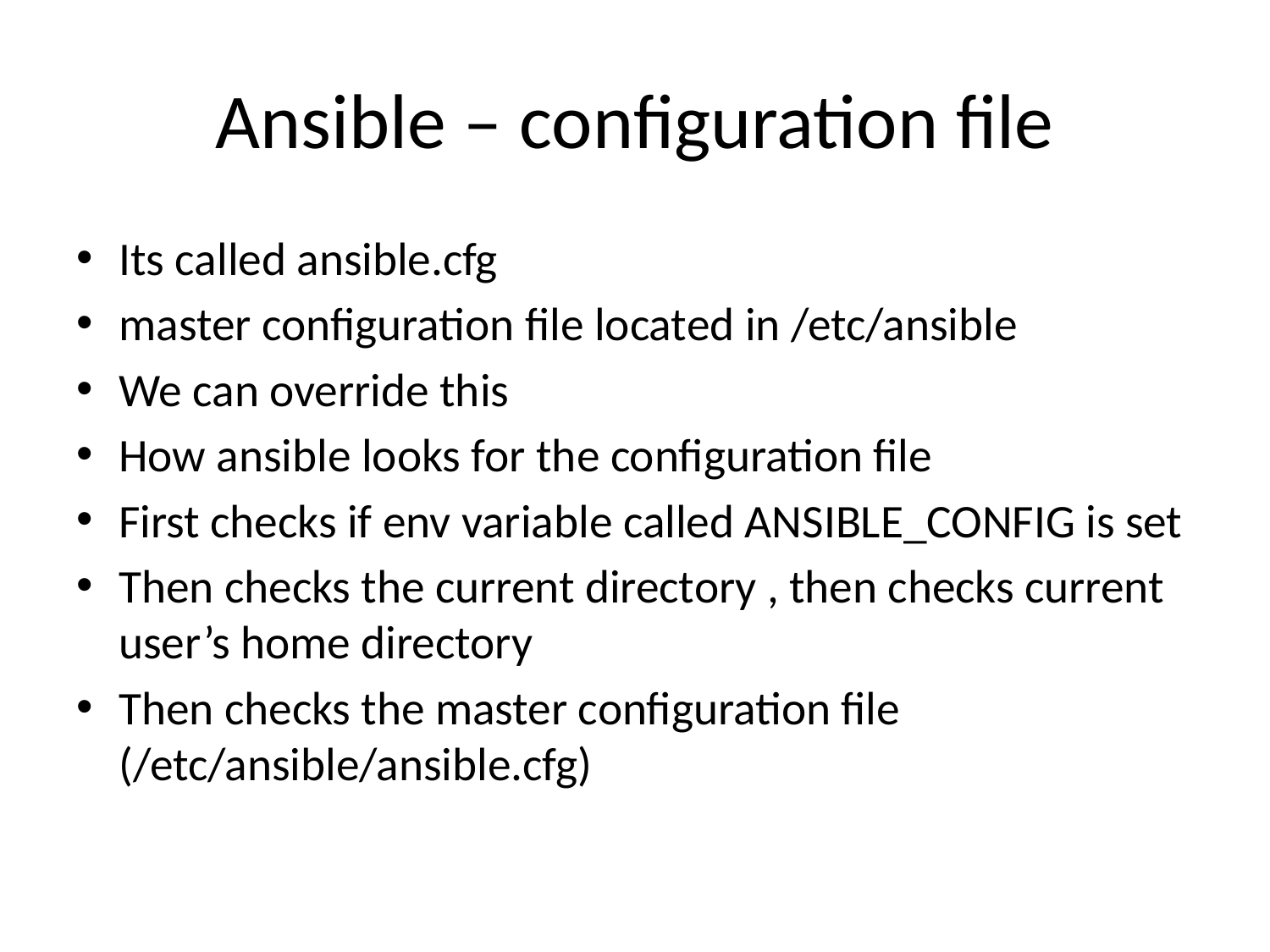

# Ansible – configuration file
Its called ansible.cfg
master configuration file located in /etc/ansible
We can override this
How ansible looks for the configuration file
First checks if env variable called ANSIBLE_CONFIG is set
Then checks the current directory , then checks current user’s home directory
Then checks the master configuration file (/etc/ansible/ansible.cfg)